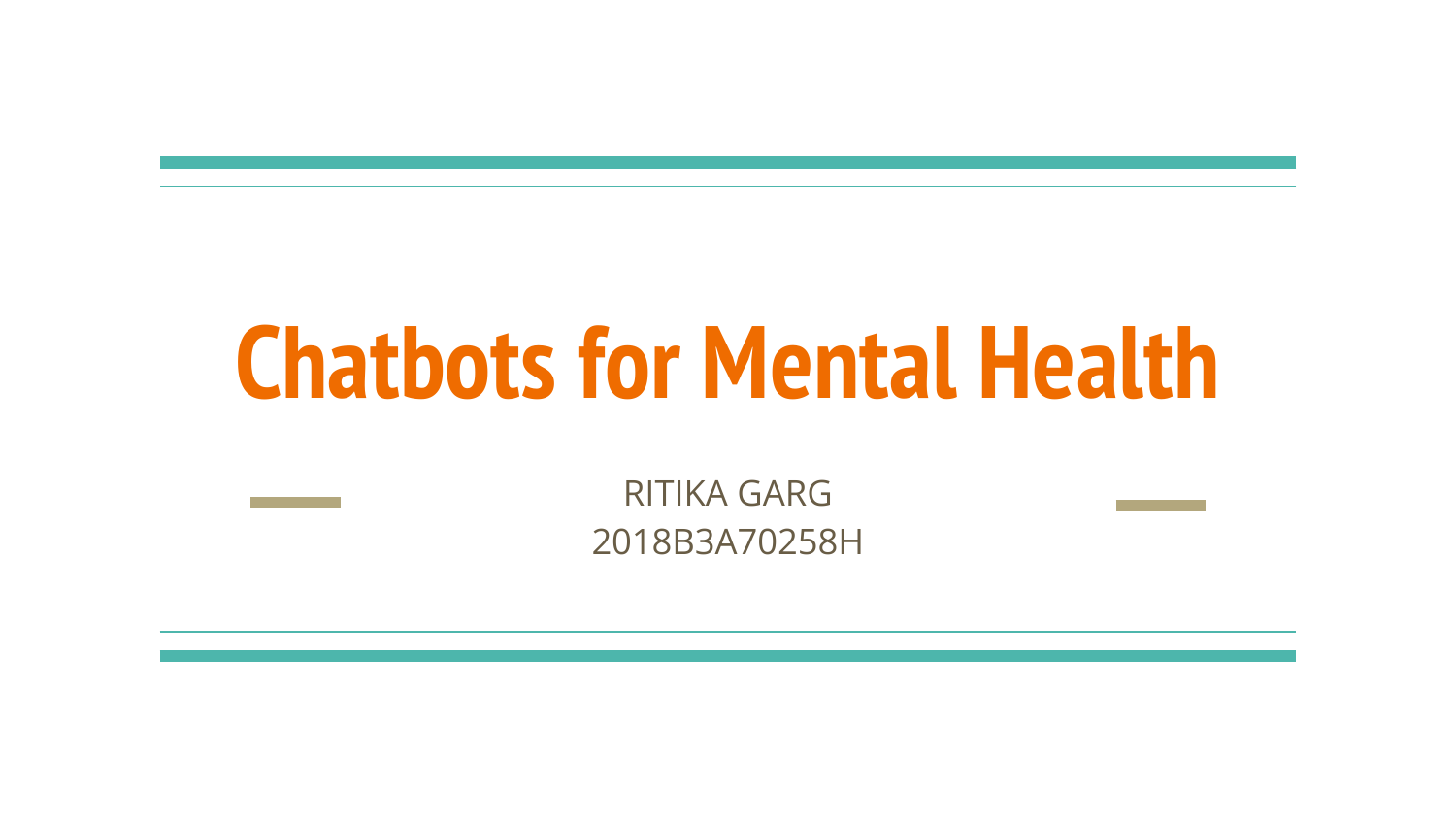

# Chatbots for Mental Health
RITIKA GARG
2018B3A70258H